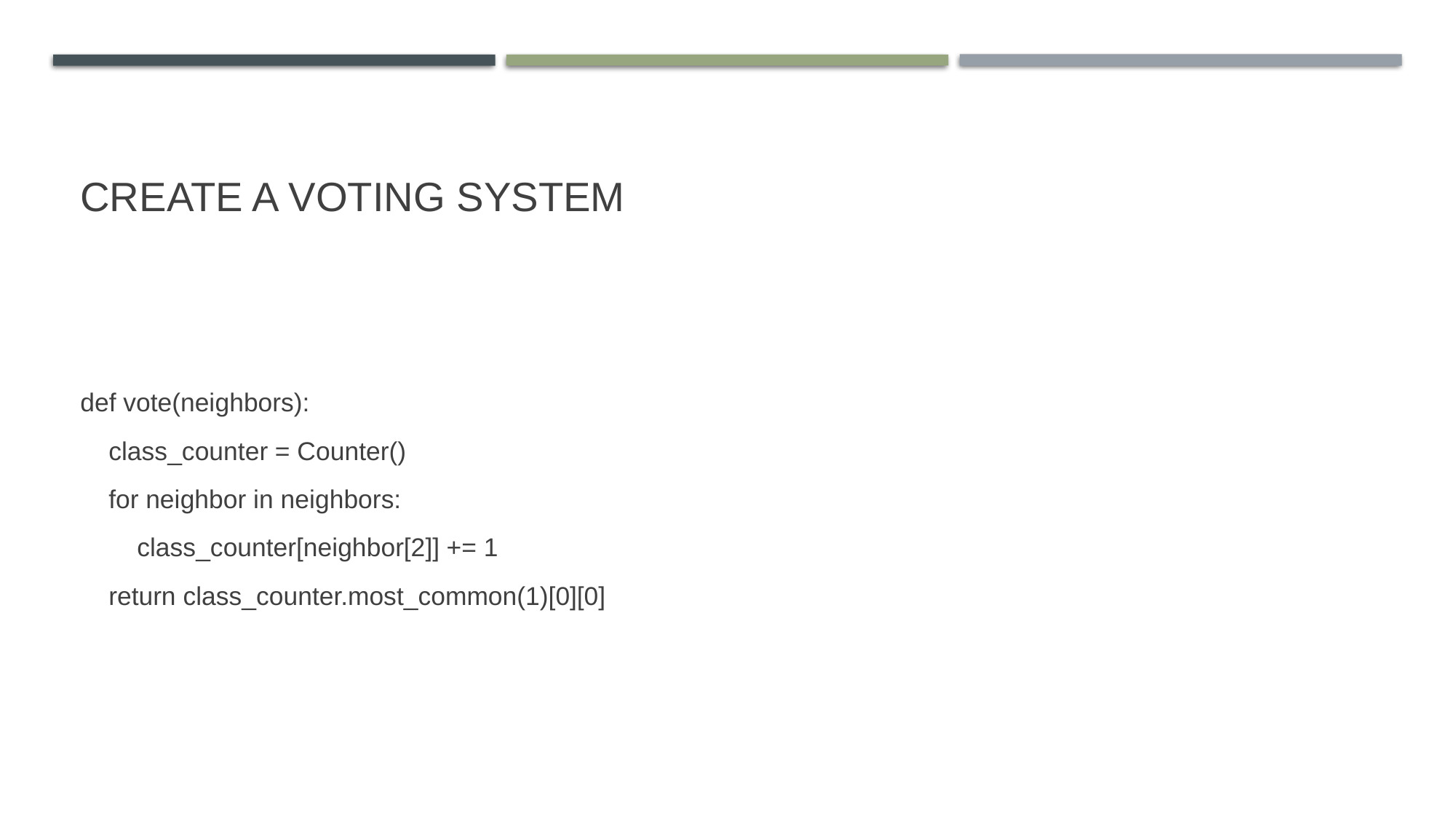

# Create a voting system
def vote(neighbors):
    class_counter = Counter()
    for neighbor in neighbors:
        class_counter[neighbor[2]] += 1
    return class_counter.most_common(1)[0][0]